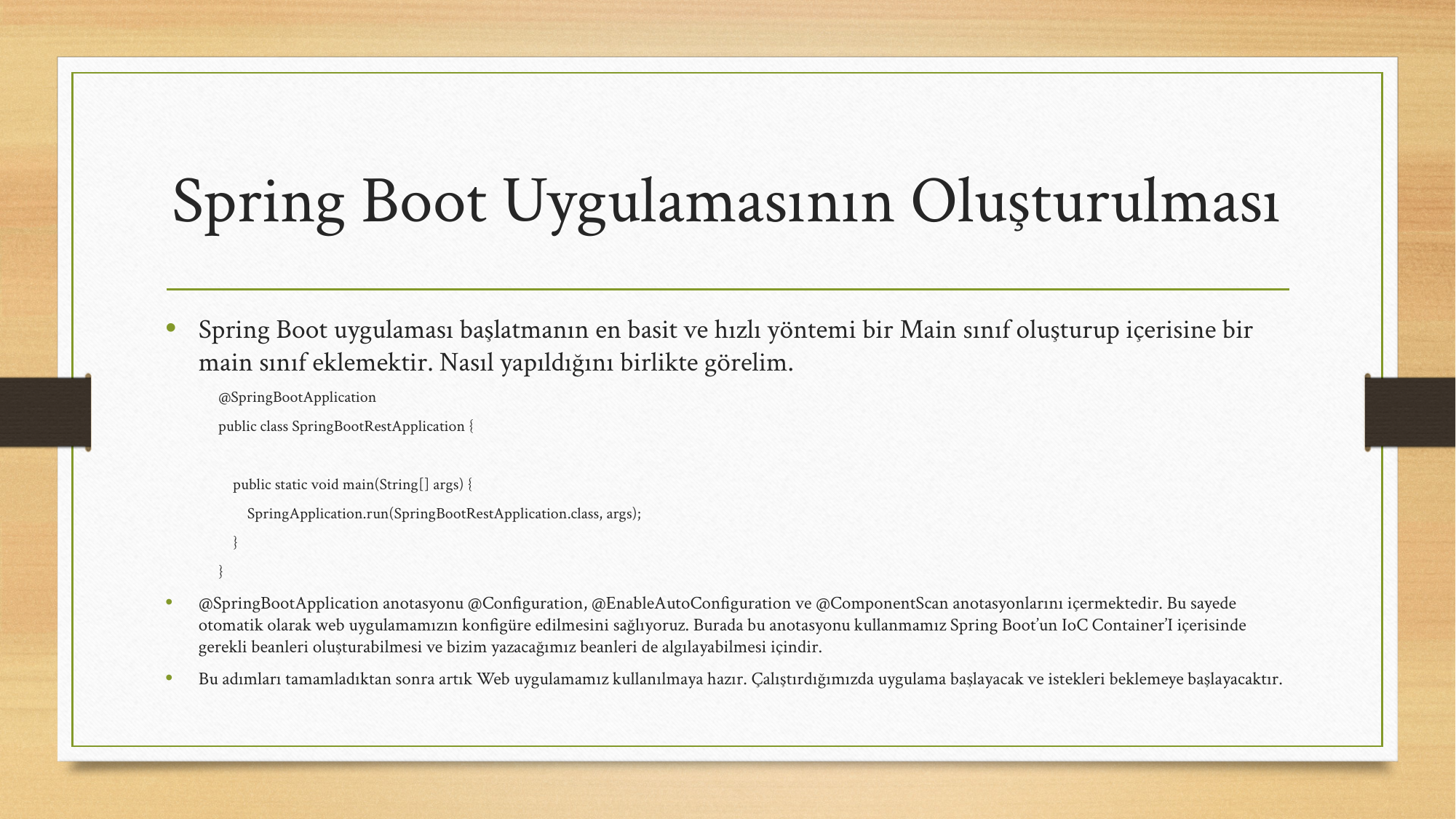

# Spring Boot Uygulamasının Oluşturulması
Spring Boot uygulaması başlatmanın en basit ve hızlı yöntemi bir Main sınıf oluşturup içerisine bir main sınıf eklemektir. Nasıl yapıldığını birlikte görelim.
@SpringBootApplication
public class SpringBootRestApplication {

    public static void main(String[] args) {
        SpringApplication.run(SpringBootRestApplication.class, args);
    }
}
@SpringBootApplication anotasyonu @Configuration, @EnableAutoConfiguration ve @ComponentScan anotasyonlarını içermektedir. Bu sayede otomatik olarak web uygulamamızın konfigüre edilmesini sağlıyoruz. Burada bu anotasyonu kullanmamız Spring Boot’un IoC Container’I içerisinde gerekli beanleri oluşturabilmesi ve bizim yazacağımız beanleri de algılayabilmesi içindir.
Bu adımları tamamladıktan sonra artık Web uygulamamız kullanılmaya hazır. Çalıştırdığımızda uygulama başlayacak ve istekleri beklemeye başlayacaktır.